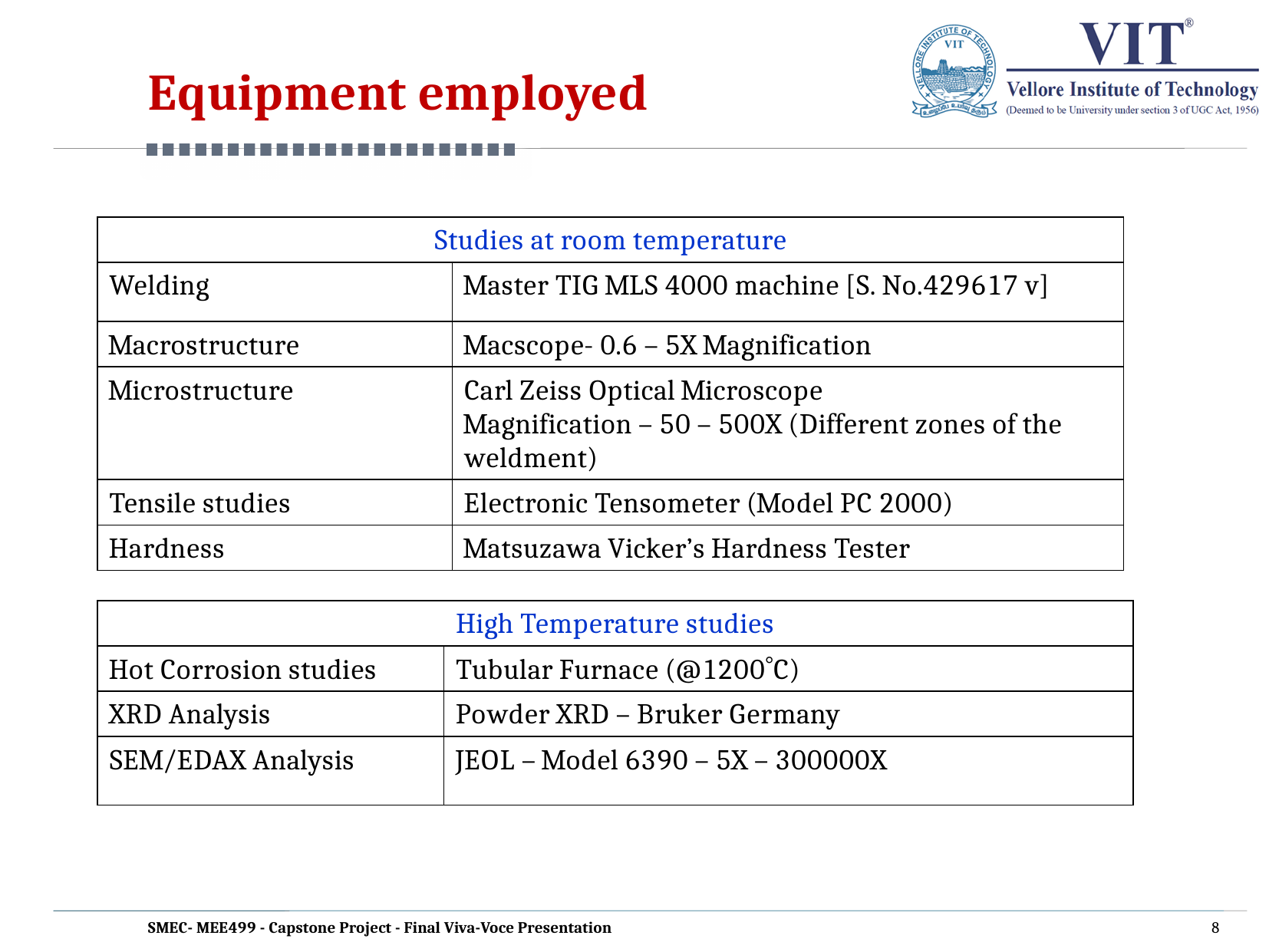

# Equipment employed
| Studies at room temperature |  |
| --- | --- |
| Welding | Master TIG MLS 4000 machine [S. No.429617 v] |
| Macrostructure | Macscope- 0.6 – 5X Magnification |
| Microstructure | Carl Zeiss Optical Microscope Magnification – 50 – 500X (Different zones of the weldment) |
| Tensile studies | Electronic Tensometer (Model PC 2000) |
| Hardness | Matsuzawa Vicker’s Hardness Tester |
| High Temperature studies |  |
| --- | --- |
| Hot Corrosion studies | Tubular Furnace (@1200°C) |
| XRD Analysis | Powder XRD – Bruker Germany |
| SEM/EDAX Analysis | JEOL – Model 6390 – 5X – 300000X |
SMEC- MEE499 - Capstone Project - Final Viva-Voce Presentation
8